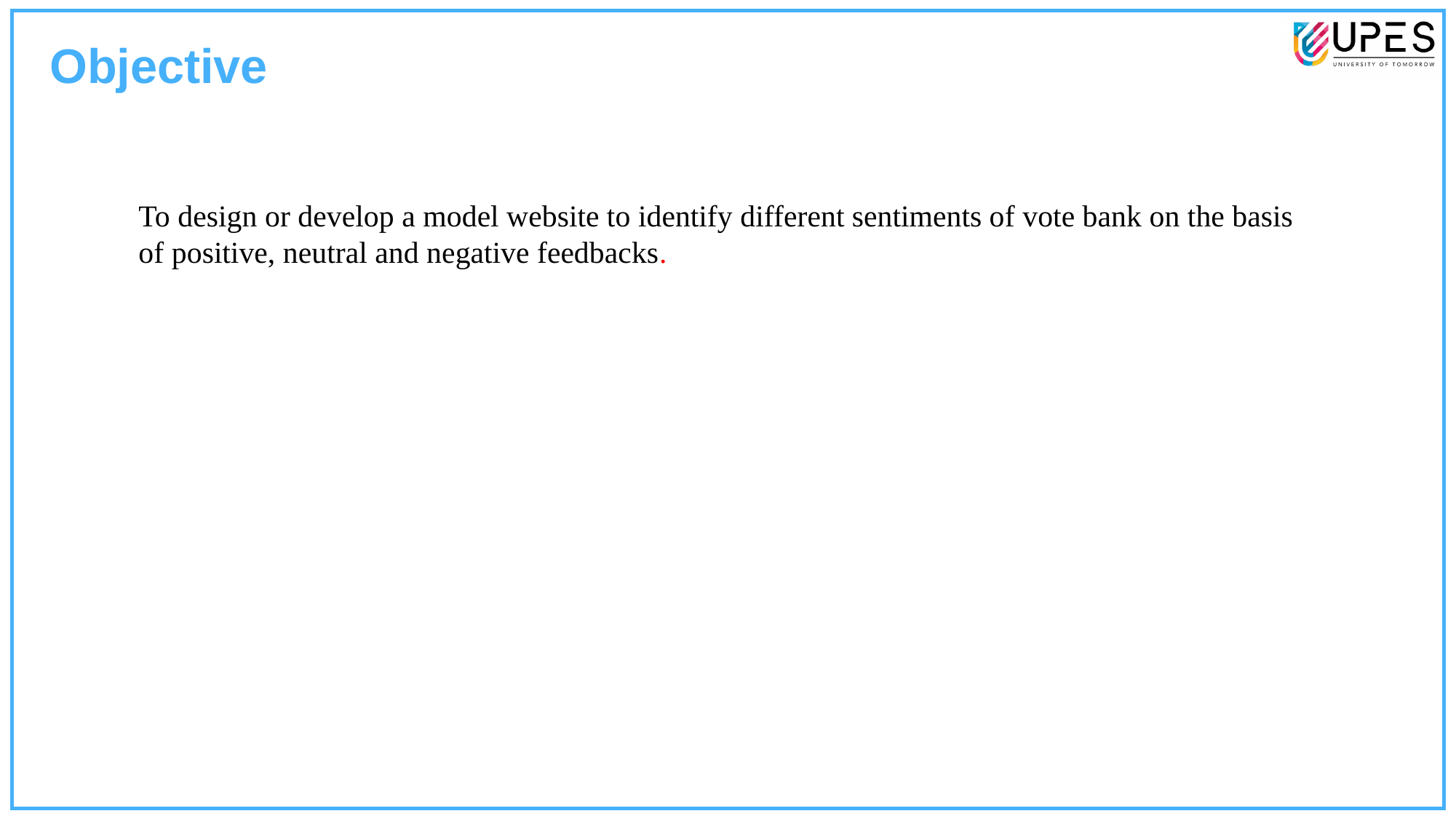

Objective
To design or develop a model website to identify different sentiments of vote bank on the basis of positive, neutral and negative feedbacks.